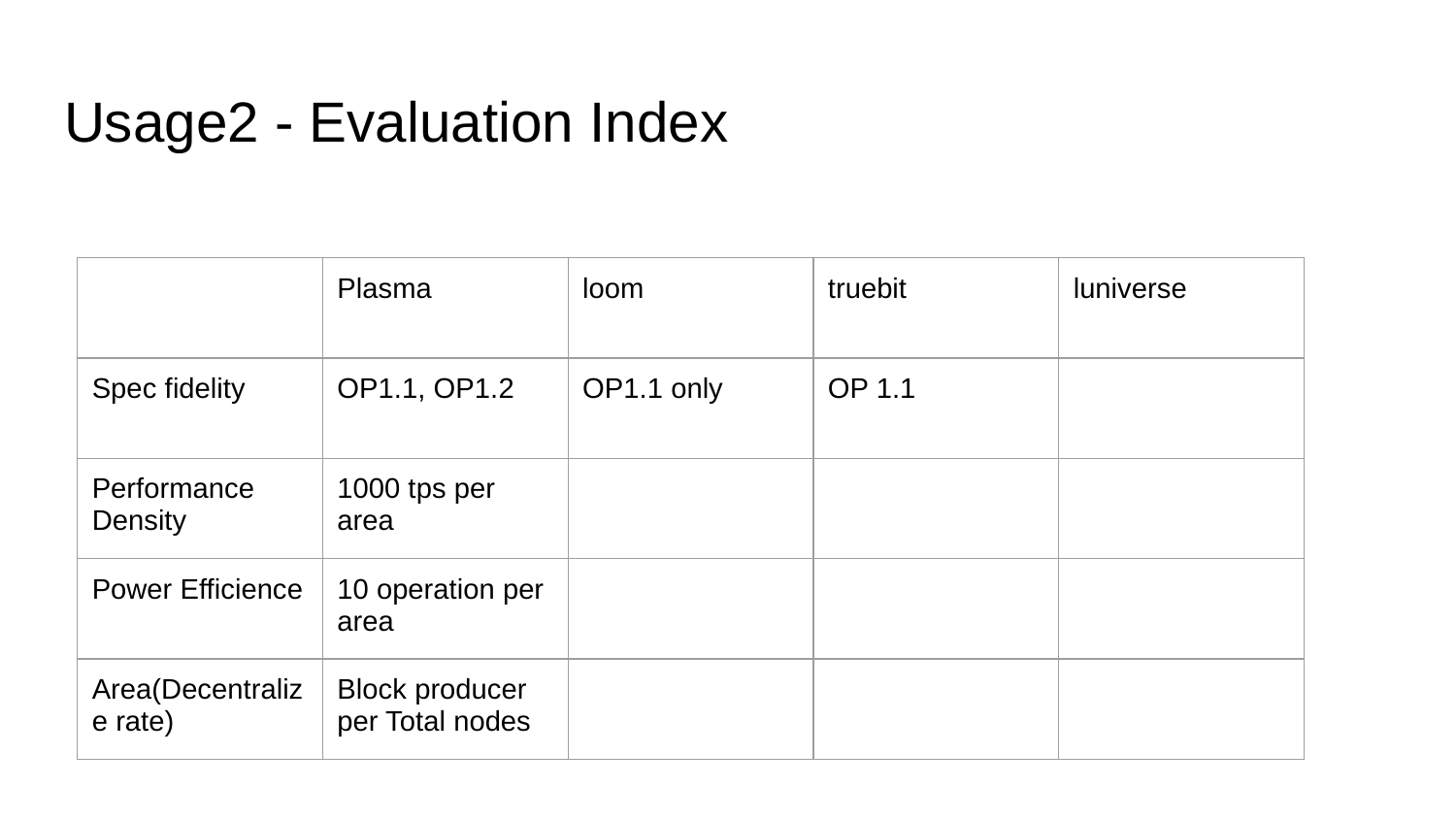

# Usage2 - Evaluation Index
|  | Plasma | loom | truebit | luniverse |
| --- | --- | --- | --- | --- |
| Spec fidelity | OP1.1, OP1.2 | OP1.1 only | OP 1.1 |  |
| Performance Density | 1000 tps per area |  |  |  |
| Power Efficience | 10 operation per area |  |  |  |
| Area(Decentralize rate) | Block producer per Total nodes |  |  |  |